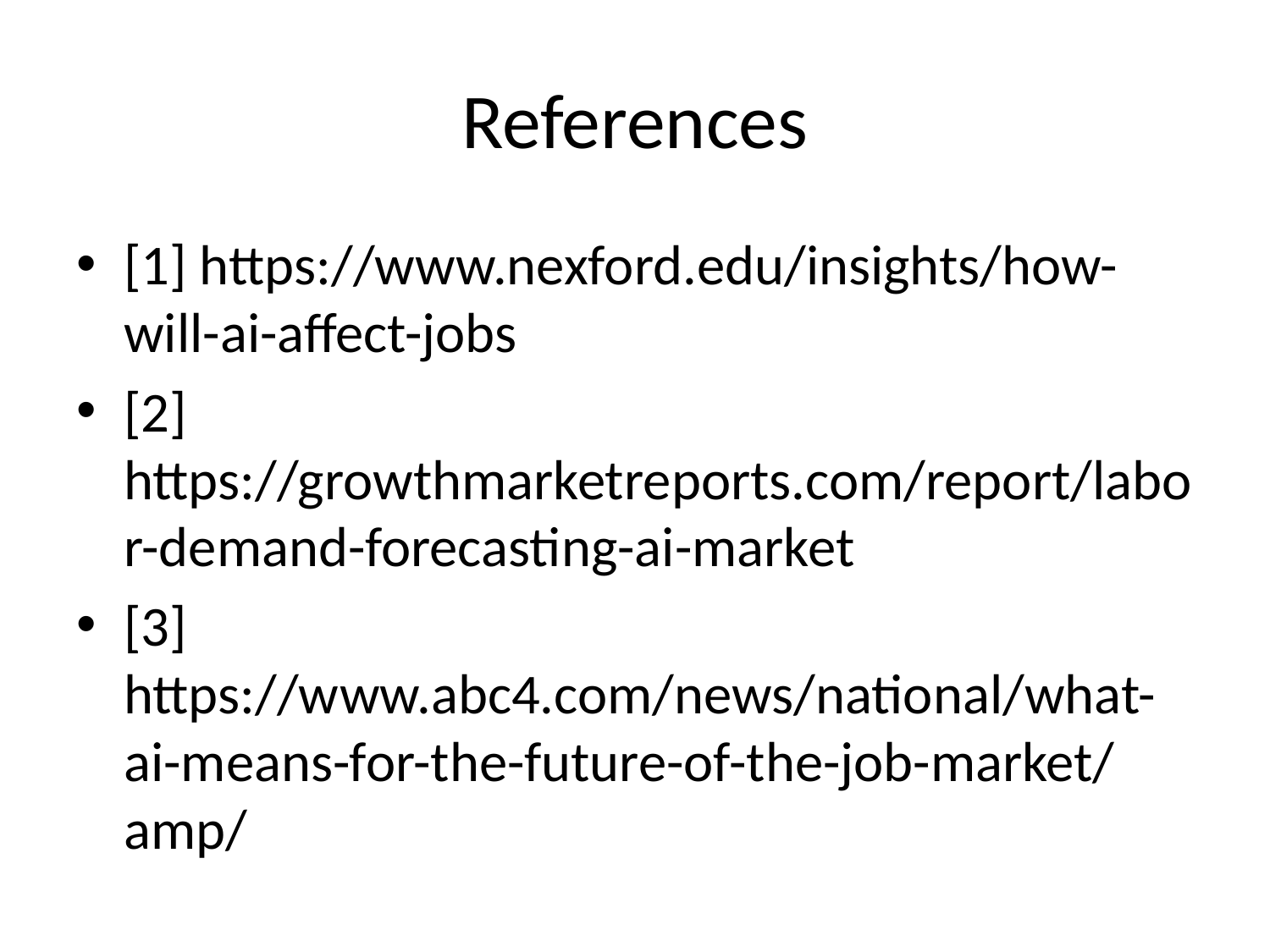

# References
[1] https://www.nexford.edu/insights/how-will-ai-affect-jobs
[2] https://growthmarketreports.com/report/labor-demand-forecasting-ai-market
[3] https://www.abc4.com/news/national/what-ai-means-for-the-future-of-the-job-market/amp/